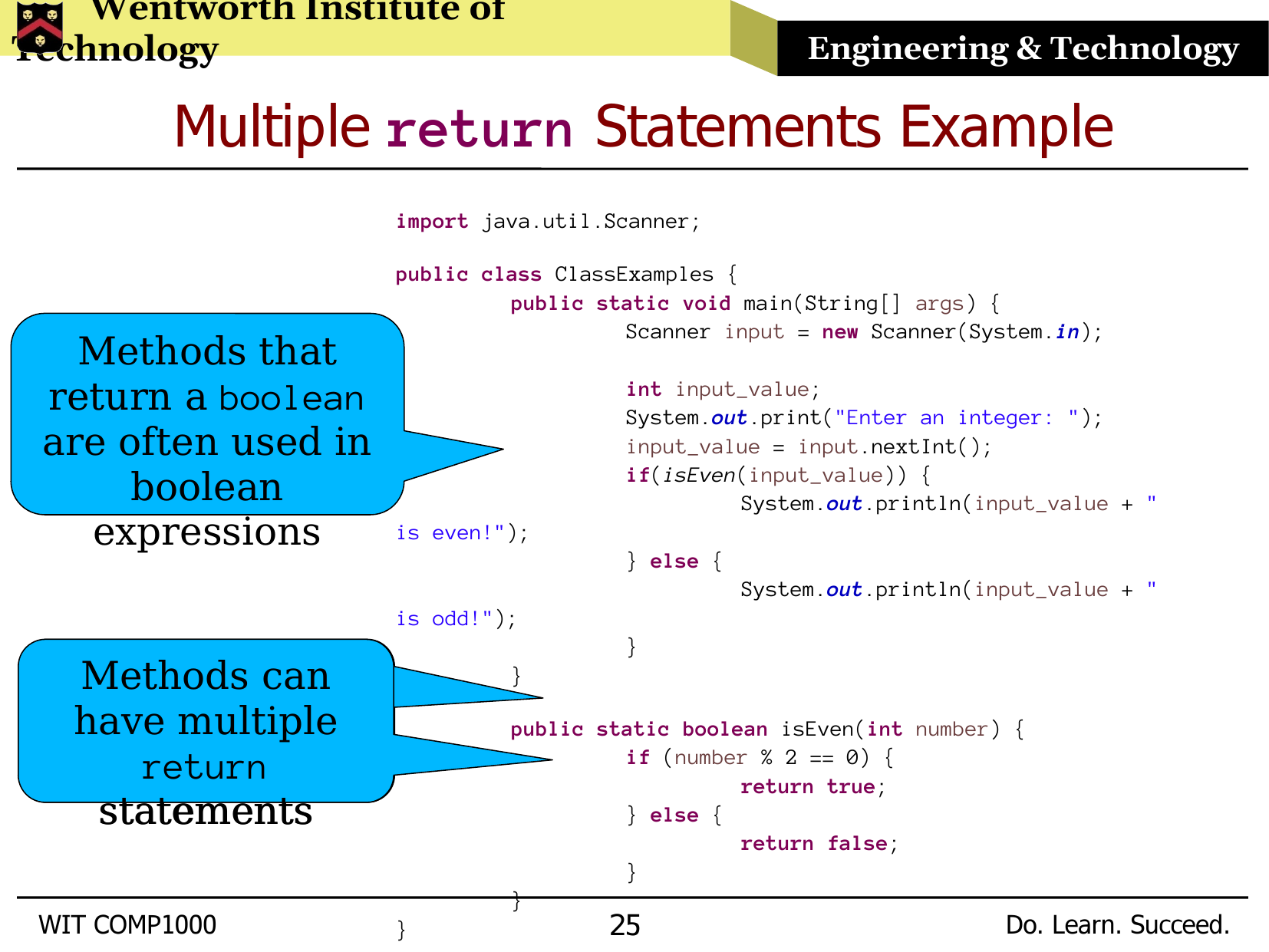

# Multiple return Statements Example
import java.util.Scanner;

public class ClassExamples {
	public static void main(String[] args) {
		Scanner input = new Scanner(System.in);
		int input_value;
		System.out.print("Enter an integer: ");
		input_value = input.nextInt();
		if(isEven(input_value)) {
			System.out.println(input_value + " is even!");
		} else {
			System.out.println(input_value + " is odd!");
		}
	}

	public static boolean isEven(int number) {
		if (number % 2 == 0) {
			return true;
		} else {
			return false;
		}
	}
}
Methods that return a boolean are often used in boolean expressions
Methods can have multiple return statements
Methods can have multiple return statements